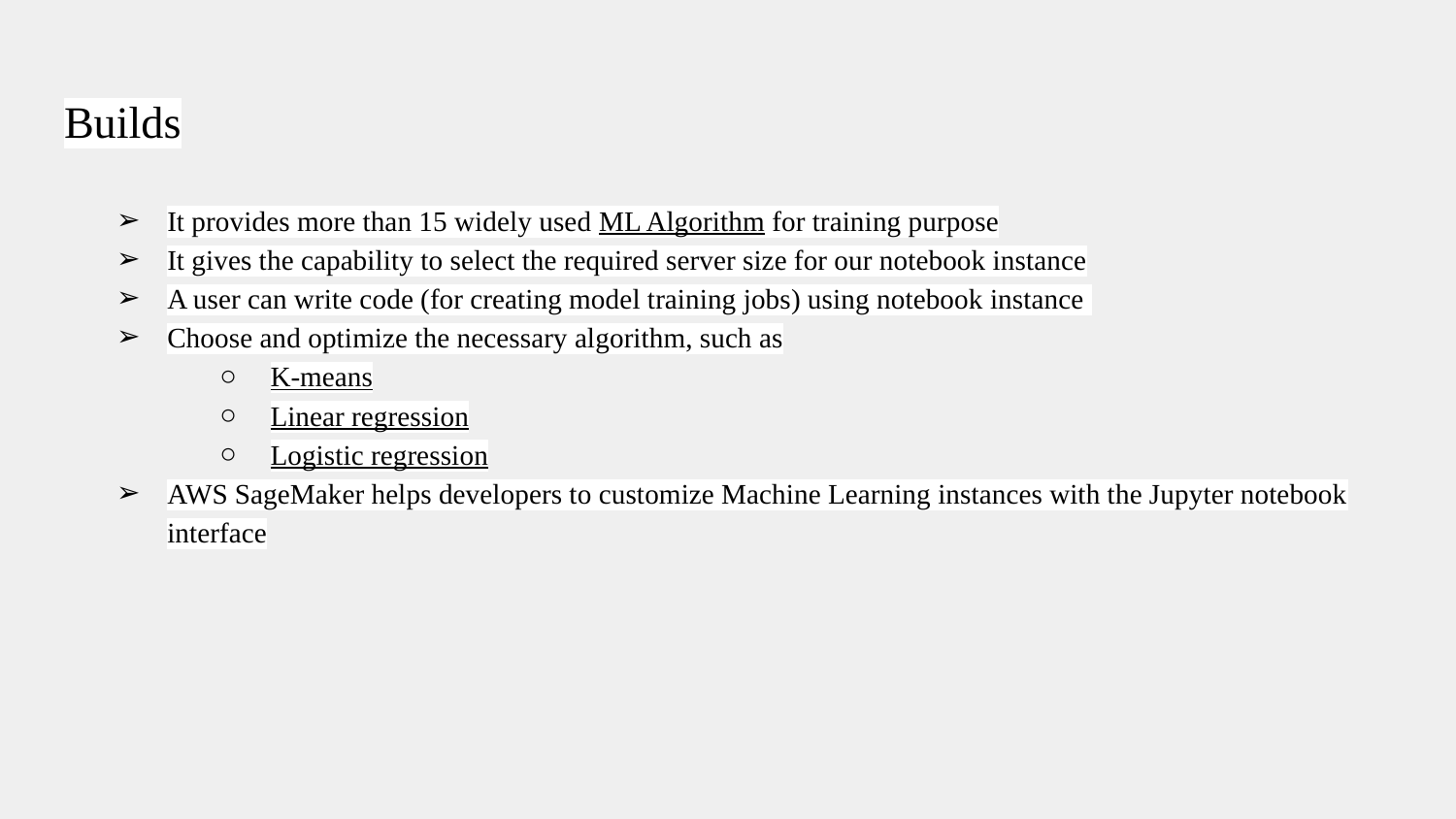

# Builds

It provides more than 15 widely used ML Algorithm for training purpose
It gives the capability to select the required server size for our notebook instance
A user can write code (for creating model training jobs) using notebook instance
Choose and optimize the necessary algorithm, such as
K-means
Linear regression
Logistic regression
AWS SageMaker helps developers to customize Machine Learning instances with the Jupyter notebook interface